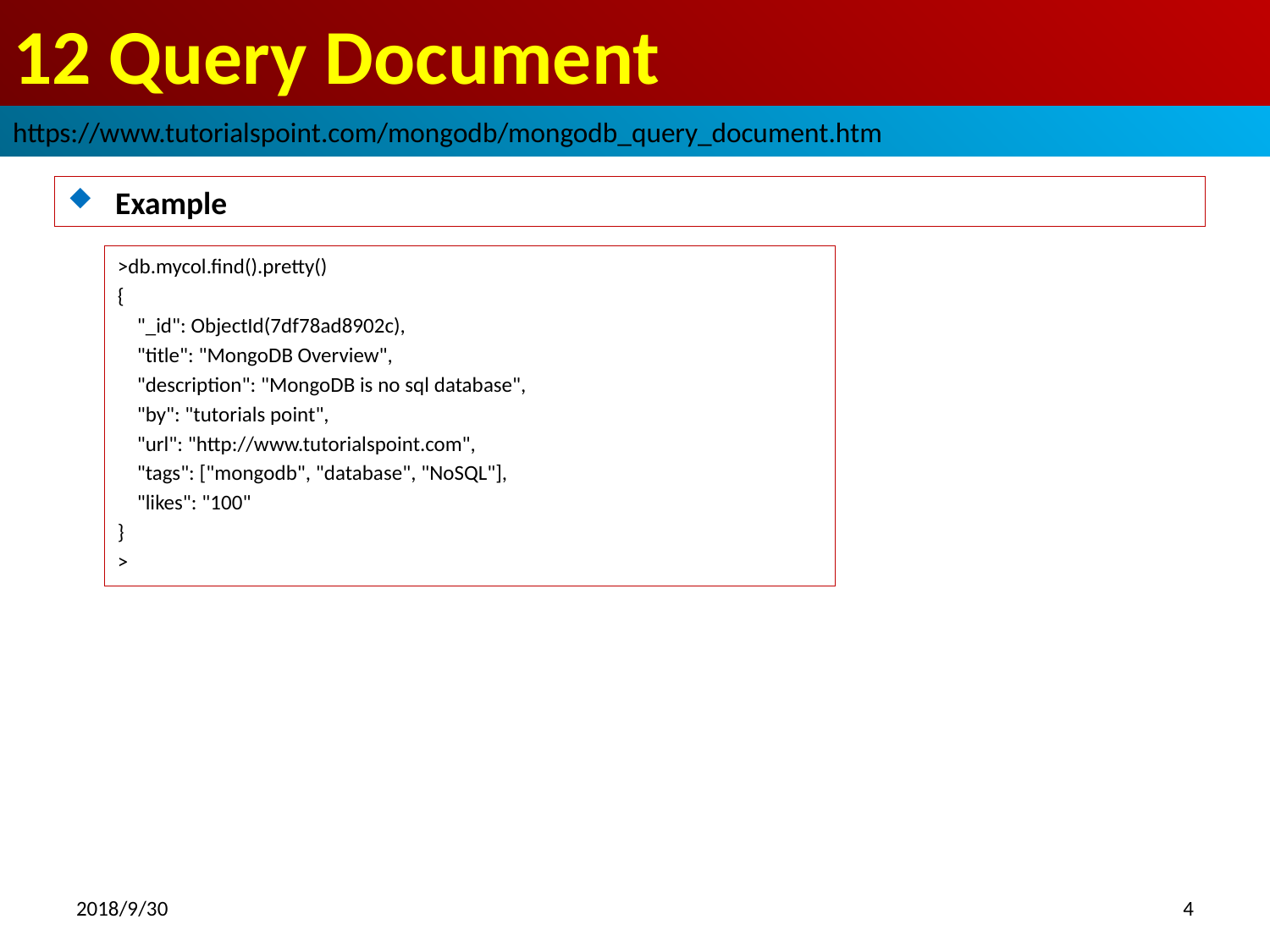

# 12 Query Document
https://www.tutorialspoint.com/mongodb/mongodb_query_document.htm
Example
>db.mycol.find().pretty()
{
    "_id": ObjectId(7df78ad8902c),
    "title": "MongoDB Overview",
    "description": "MongoDB is no sql database",
    "by": "tutorials point",
    "url": "http://www.tutorialspoint.com",
    "tags": ["mongodb", "database", "NoSQL"],
    "likes": "100"
}
>
2018/9/30
4